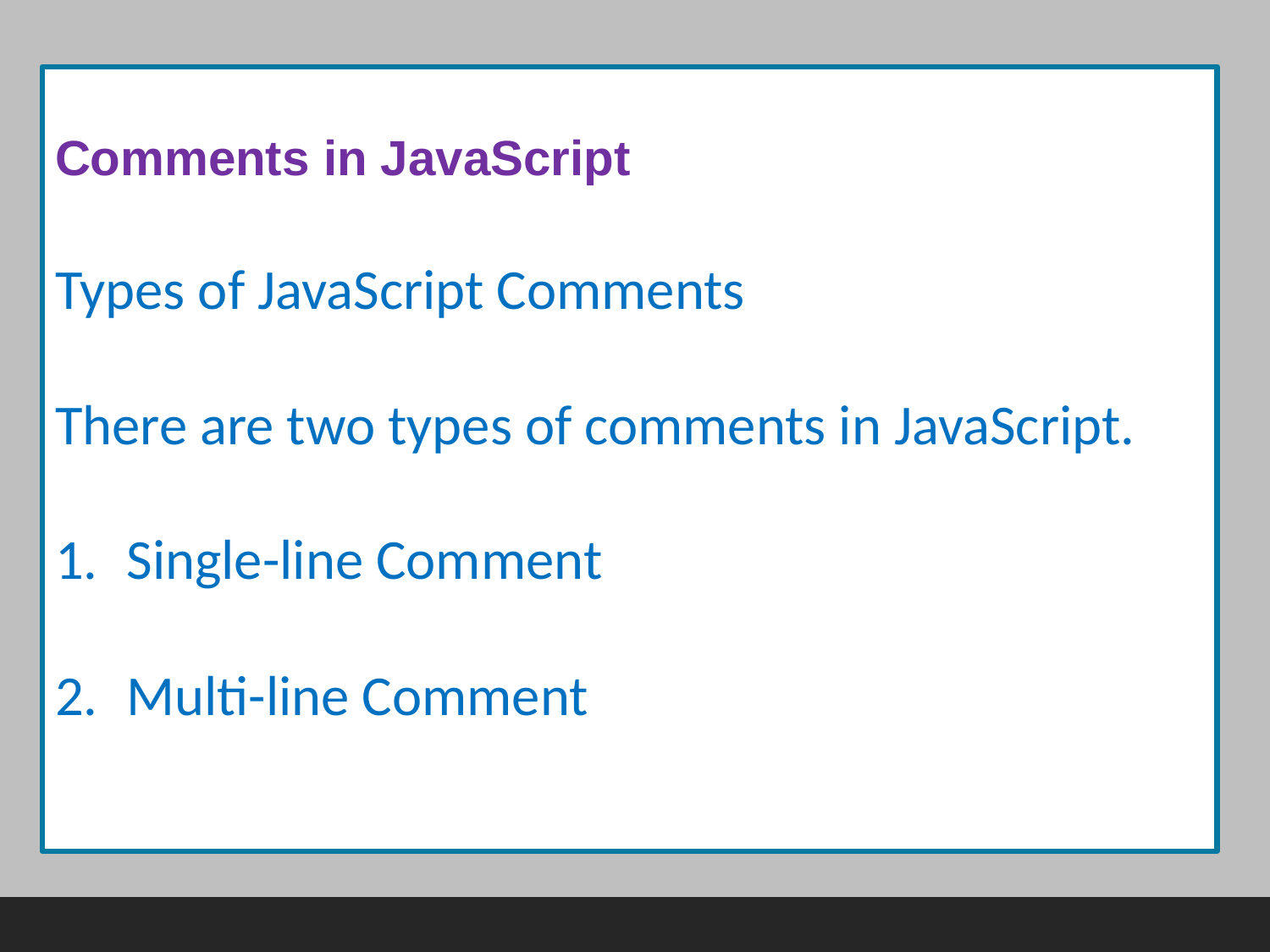

Comments in JavaScript
Types of JavaScript Comments
There are two types of comments in JavaScript.
Single-line Comment
Multi-line Comment